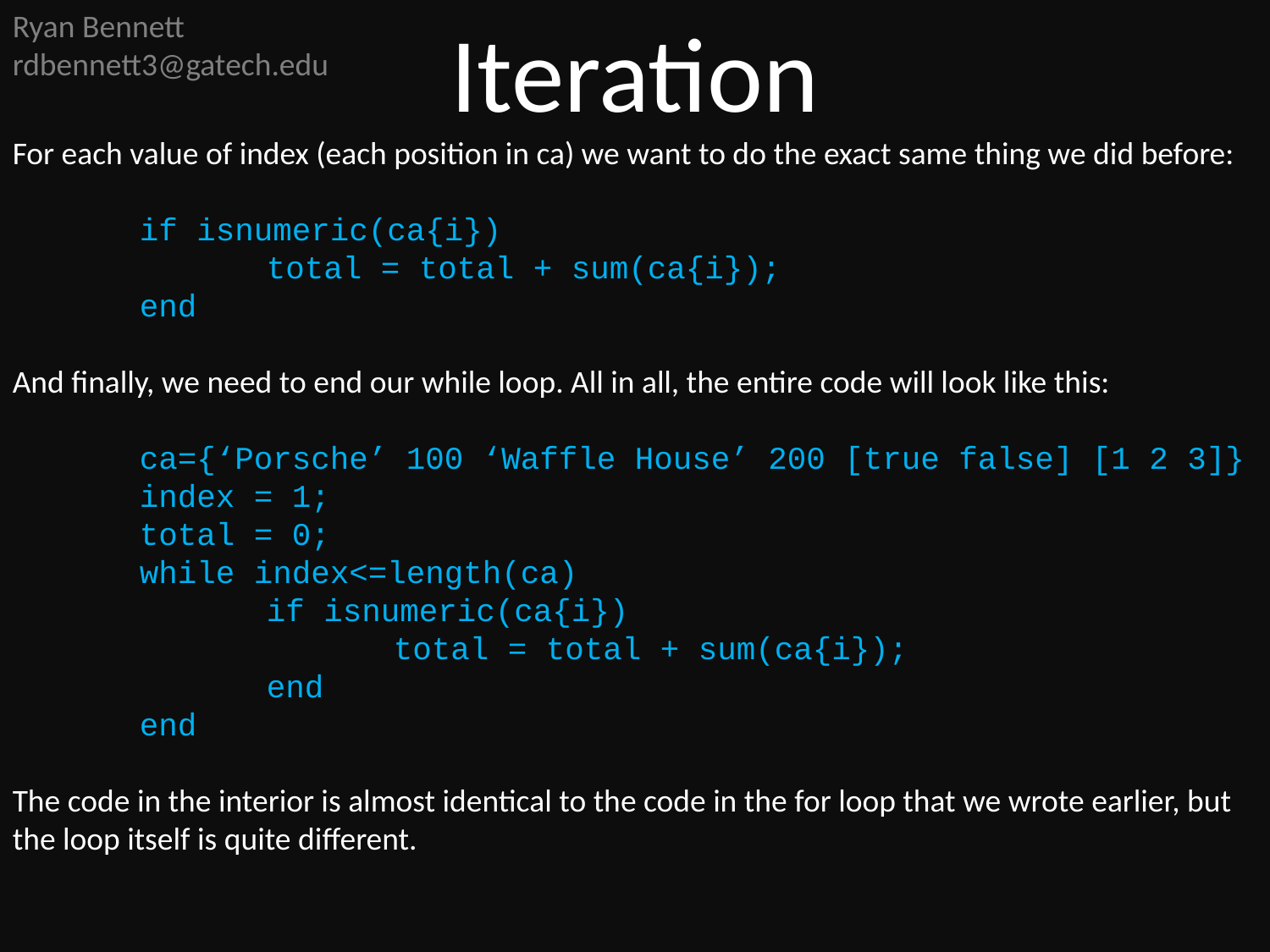

Ryan Bennett
rdbennett3@gatech.edu
Iteration
For each value of index (each position in ca) we want to do the exact same thing we did before:

	if isnumeric(ca{i})
		total = total + sum(ca{i});
	end

And finally, we need to end our while loop. All in all, the entire code will look like this:

	ca={‘Porsche’ 100 ‘Waffle House’ 200 [true false] [1 2 3]}
	index = 1;
	total = 0;
	while index<=length(ca)
		if isnumeric(ca{i})
			total = total + sum(ca{i});
		end
	end

The code in the interior is almost identical to the code in the for loop that we wrote earlier, but the loop itself is quite different.